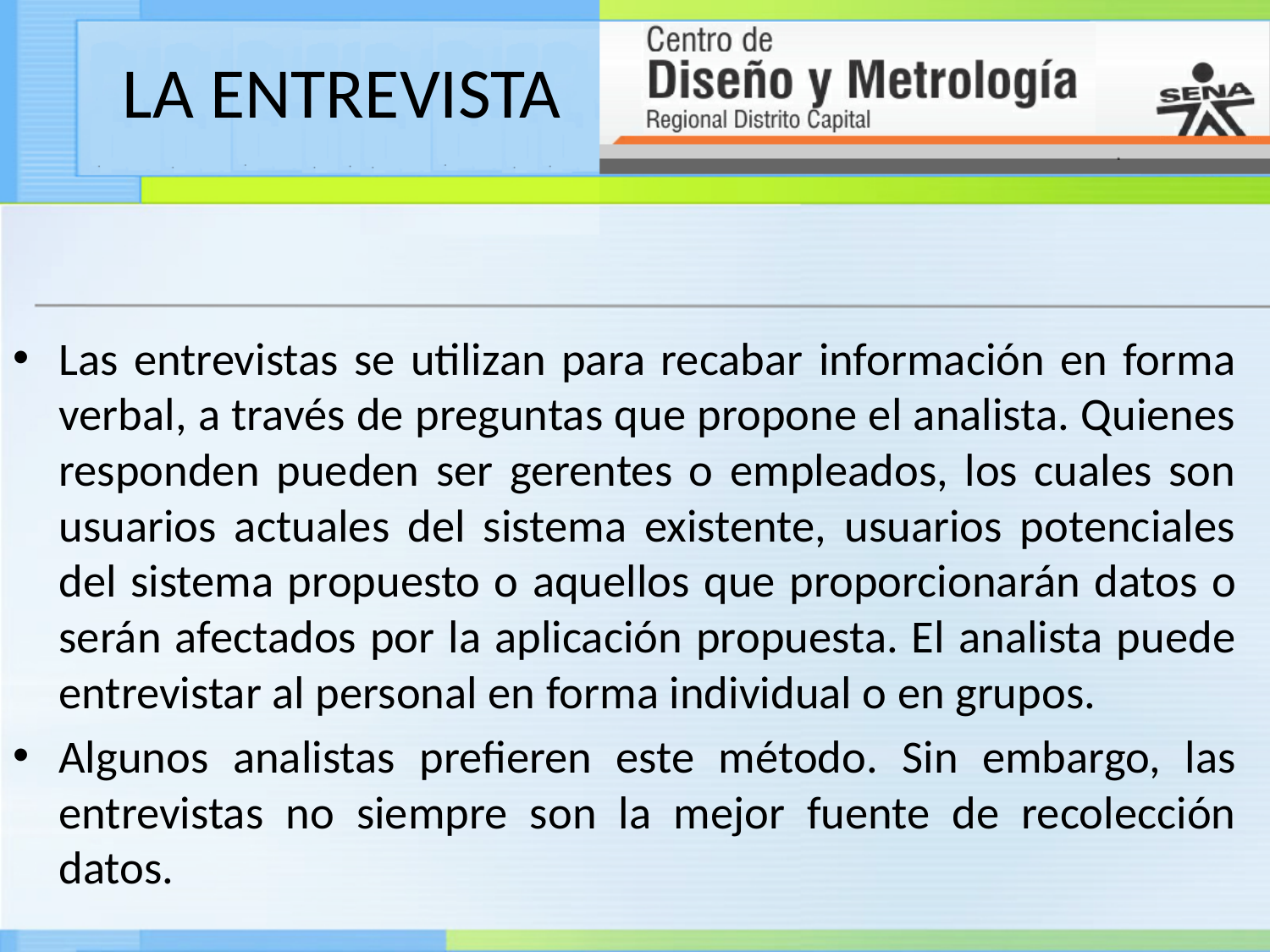

# LA ENTREVISTA

Las entrevistas se utilizan para recabar información en forma verbal, a través de preguntas que propone el analista. Quienes responden pueden ser gerentes o empleados, los cuales son usuarios actuales del sistema existente, usuarios potenciales del sistema propuesto o aquellos que proporcionarán datos o serán afectados por la aplicación propuesta. El analista puede entrevistar al personal en forma individual o en grupos.
Algunos analistas prefieren este método. Sin embargo, las entrevistas no siempre son la mejor fuente de recolección datos.